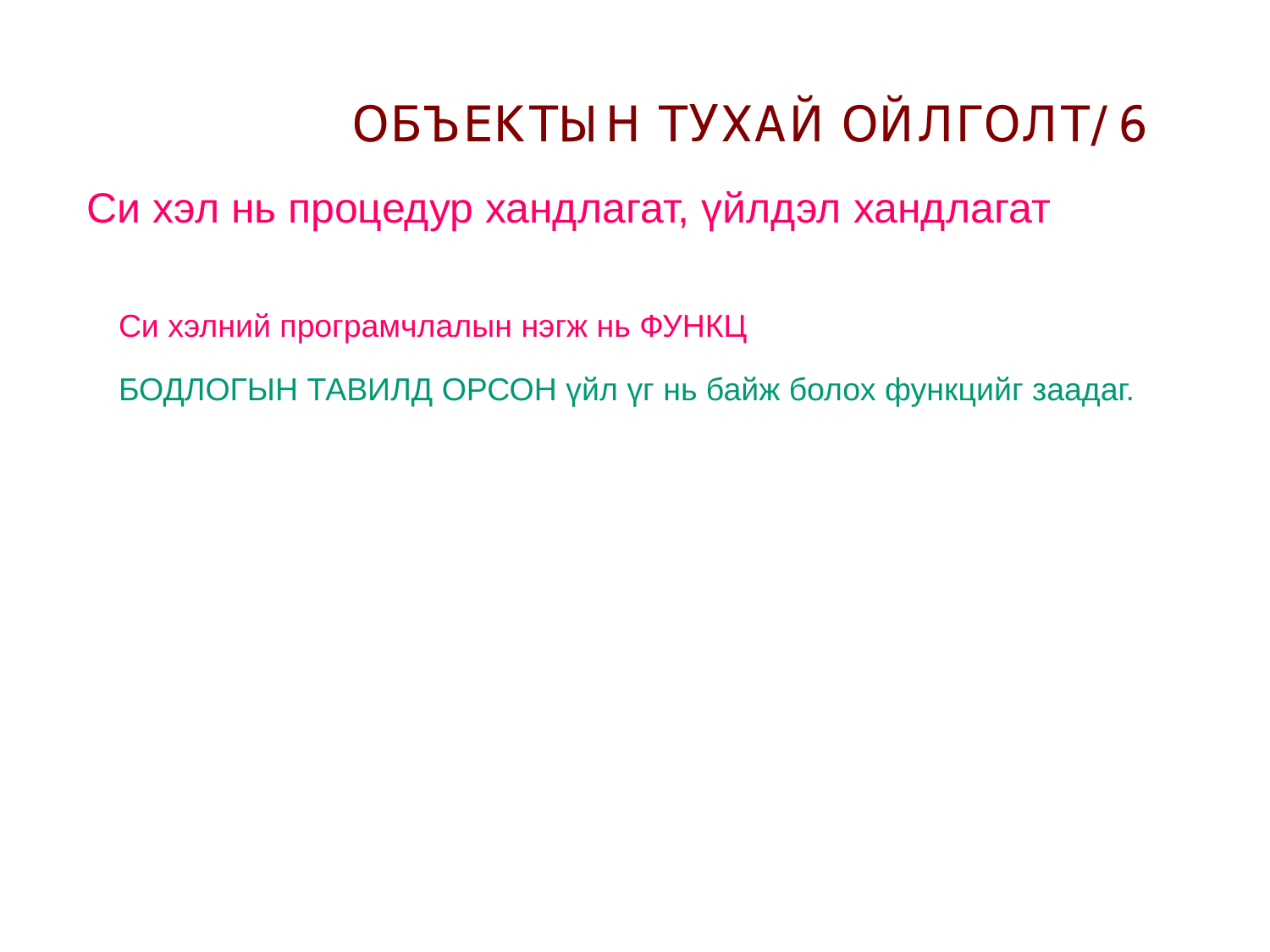

ОБЪЕКТЫН ТУХАЙ ОЙЛГОЛТ/6
Си хэл нь процедур хандлагат, үйлдэл хандлагат
Си хэлний програмчлалын нэгж нь ФУНКЦ
БОДЛОГЫН ТАВИЛД ОРСОН үйл үг нь байж болох функцийг заадаг.